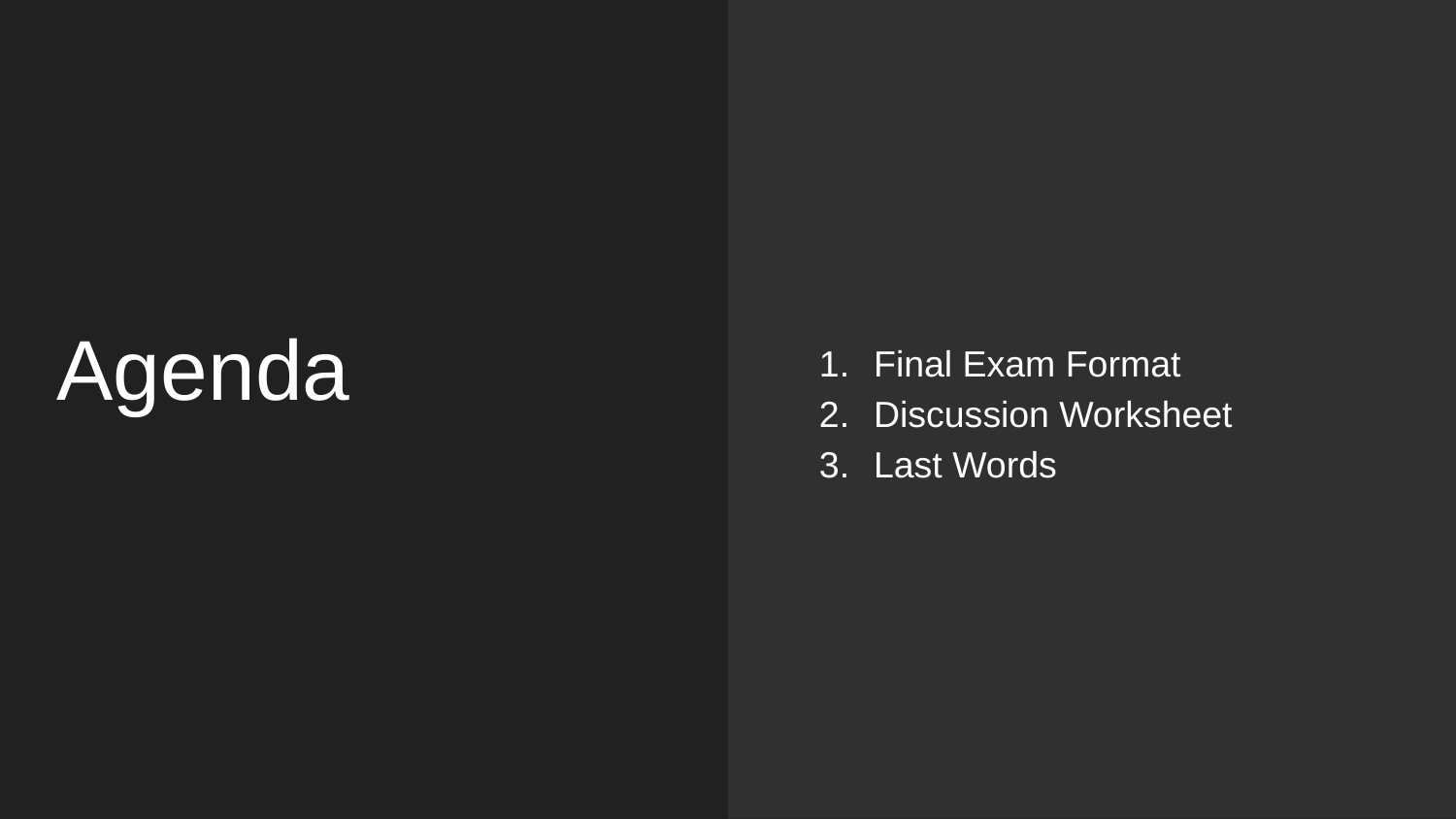

Final Exam Format
Discussion Worksheet
Last Words
# Agenda